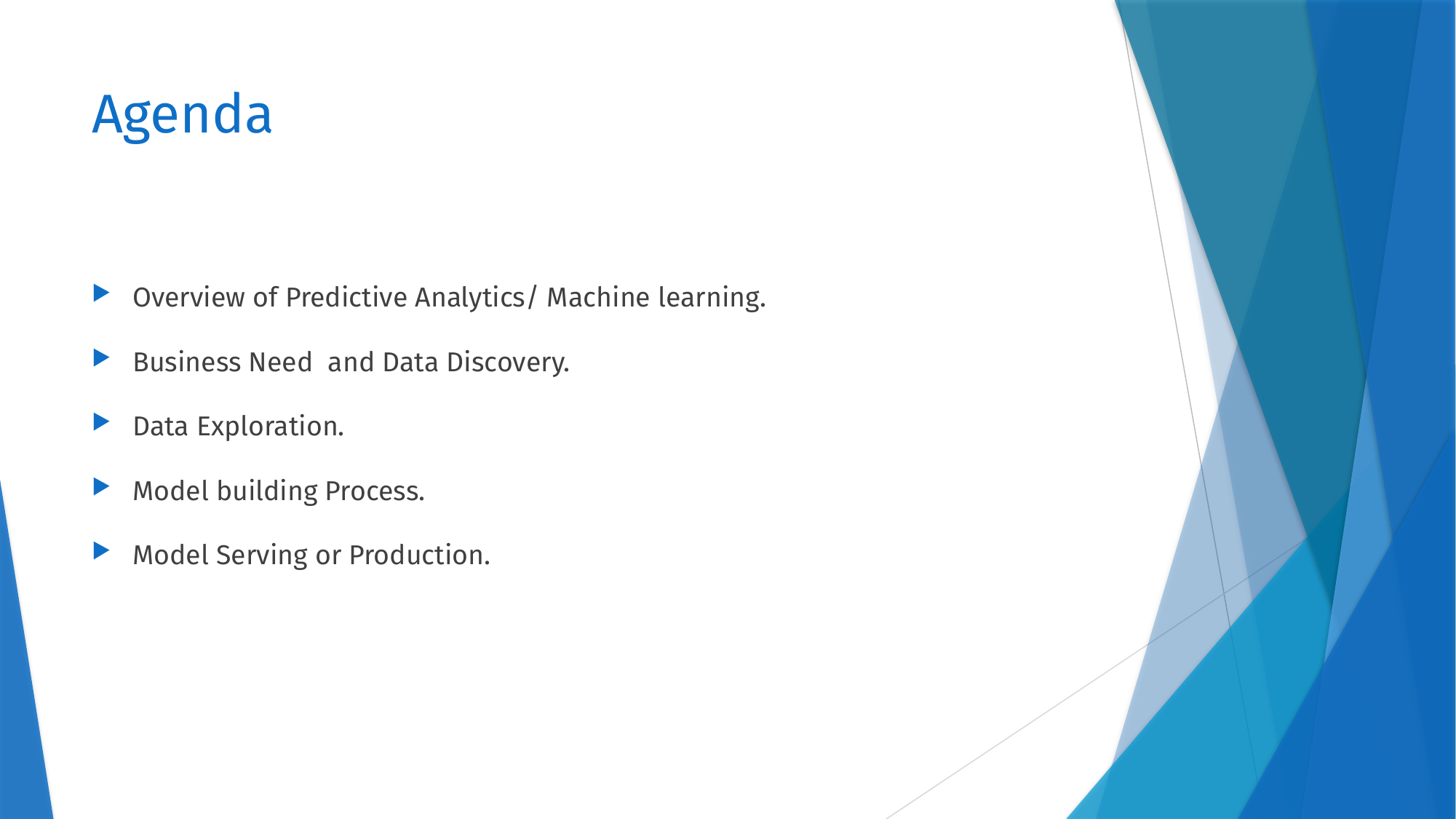

# Agenda
Overview of Predictive Analytics/ Machine learning.
Business Need  and Data Discovery.
Data Exploration.
Model building Process.
Model Serving or Production.